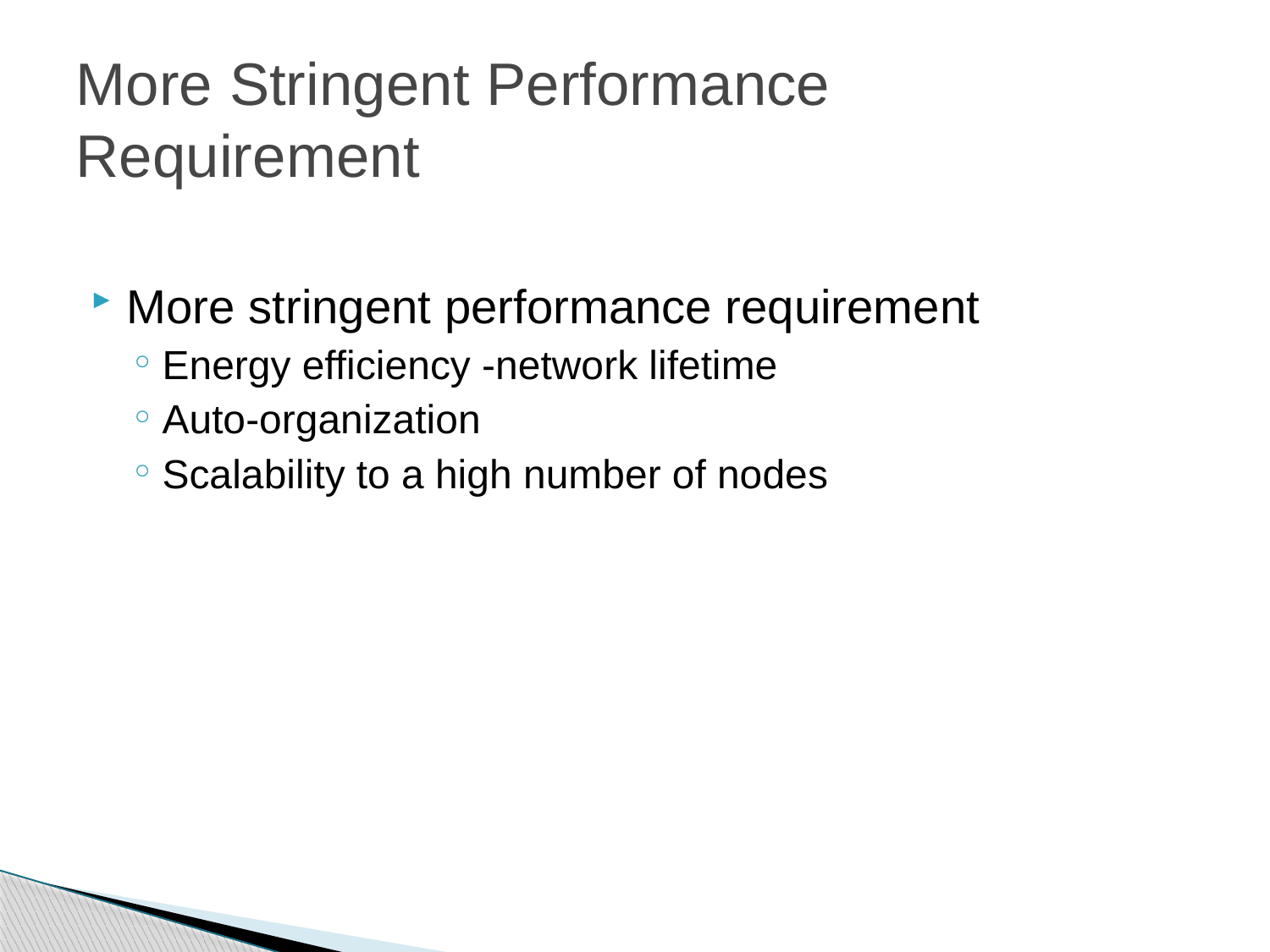

# More Stringent Performance Requirement

More stringent performance requirement
Energy efficiency -network lifetime
Auto-organization
Scalability to a high number of nodes